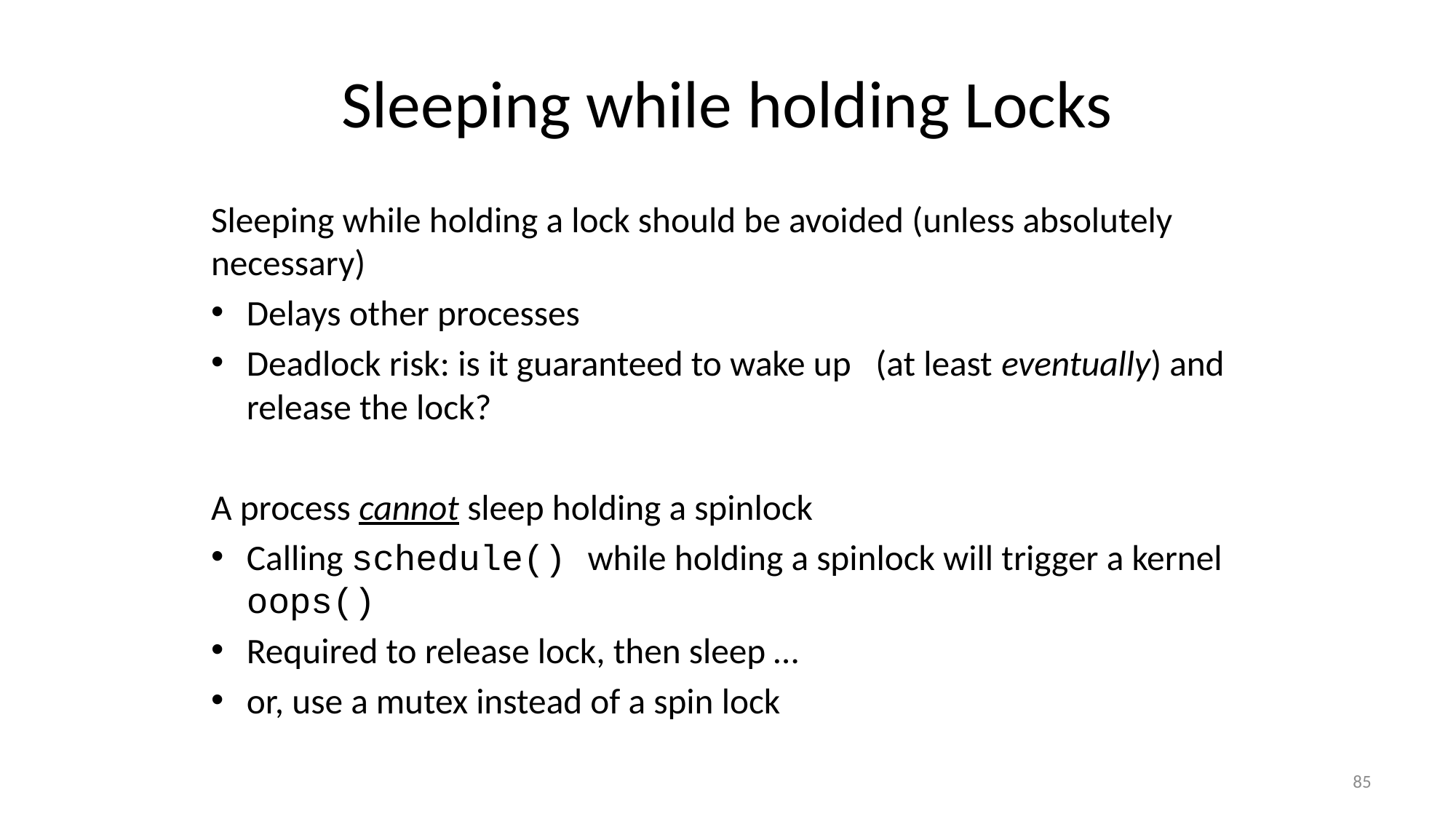

# Sleeping while holding Locks
Sleeping while holding a lock should be avoided (unless absolutely necessary)
Delays other processes
Deadlock risk: is it guaranteed to wake up   (at least eventually) and release the lock?

A process cannot sleep holding a spinlock
Calling schedule() while holding a spinlock will trigger a kernel oops()
Required to release lock, then sleep …
or, use a mutex instead of a spin lock
85